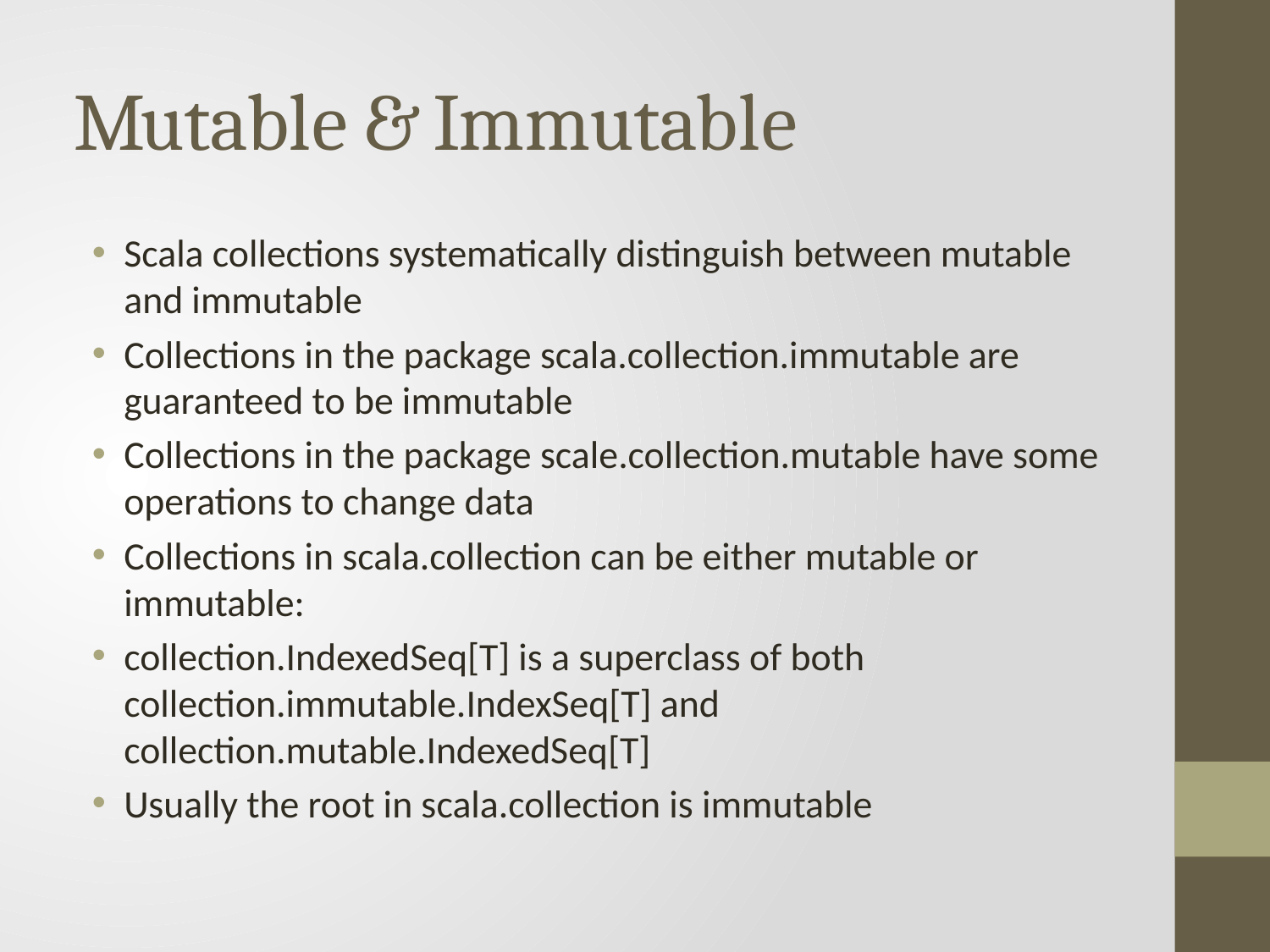

# Mutable & Immutable
Scala collections systematically distinguish between mutable and immutable
Collections in the package scala.collection.immutable are guaranteed to be immutable
Collections in the package scale.collection.mutable have some operations to change data
Collections in scala.collection can be either mutable or immutable:
collection.IndexedSeq[T] is a superclass of both collection.immutable.IndexSeq[T] and collection.mutable.IndexedSeq[T]
Usually the root in scala.collection is immutable